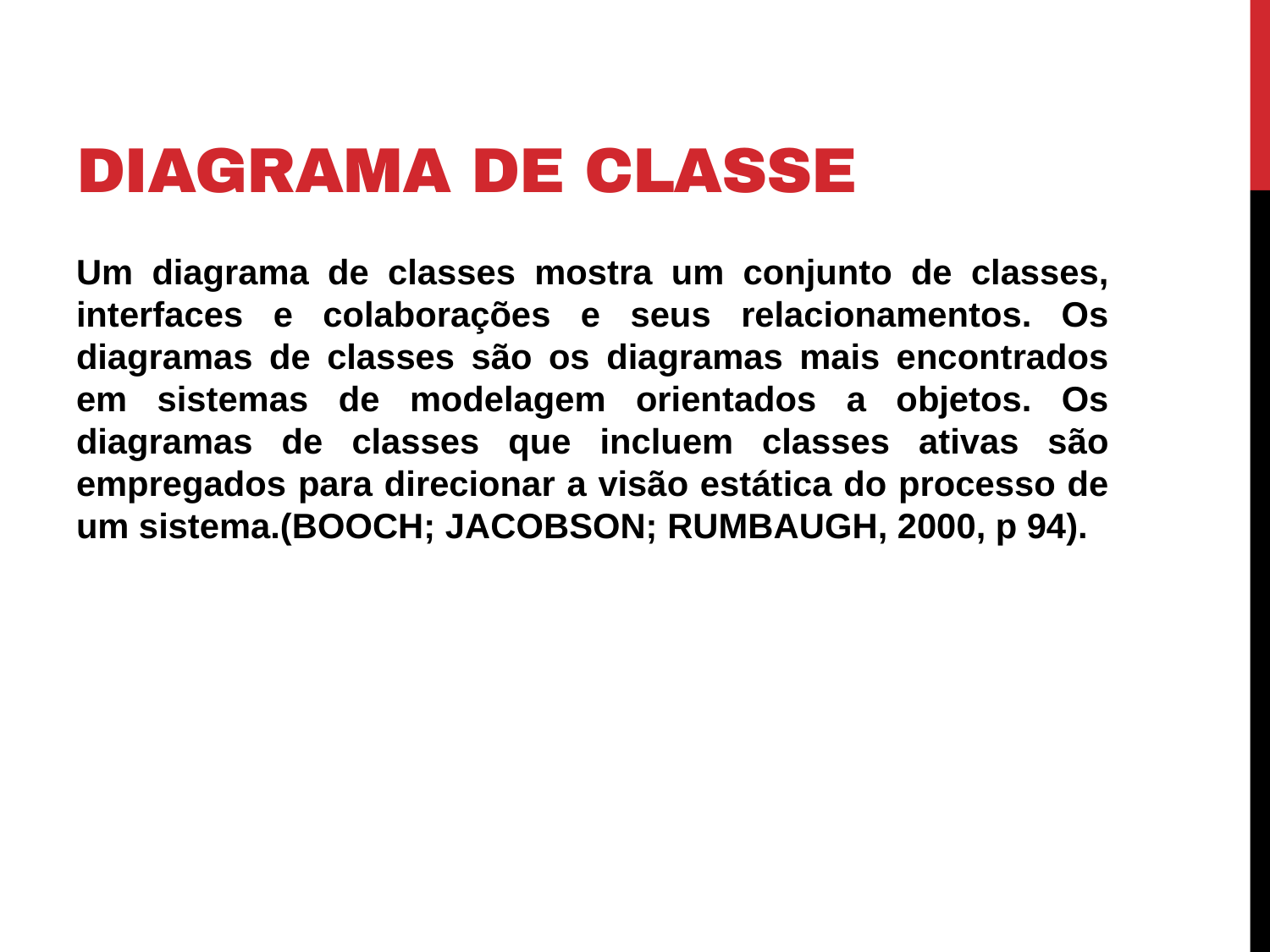

# Diagrama de classe
Um diagrama de classes mostra um conjunto de classes, interfaces e colaborações e seus relacionamentos. Os diagramas de classes são os diagramas mais encontrados em sistemas de modelagem orientados a objetos. Os diagramas de classes que incluem classes ativas são empregados para direcionar a visão estática do processo de um sistema.(BOOCH; JACOBSON; RUMBAUGH, 2000, p 94).